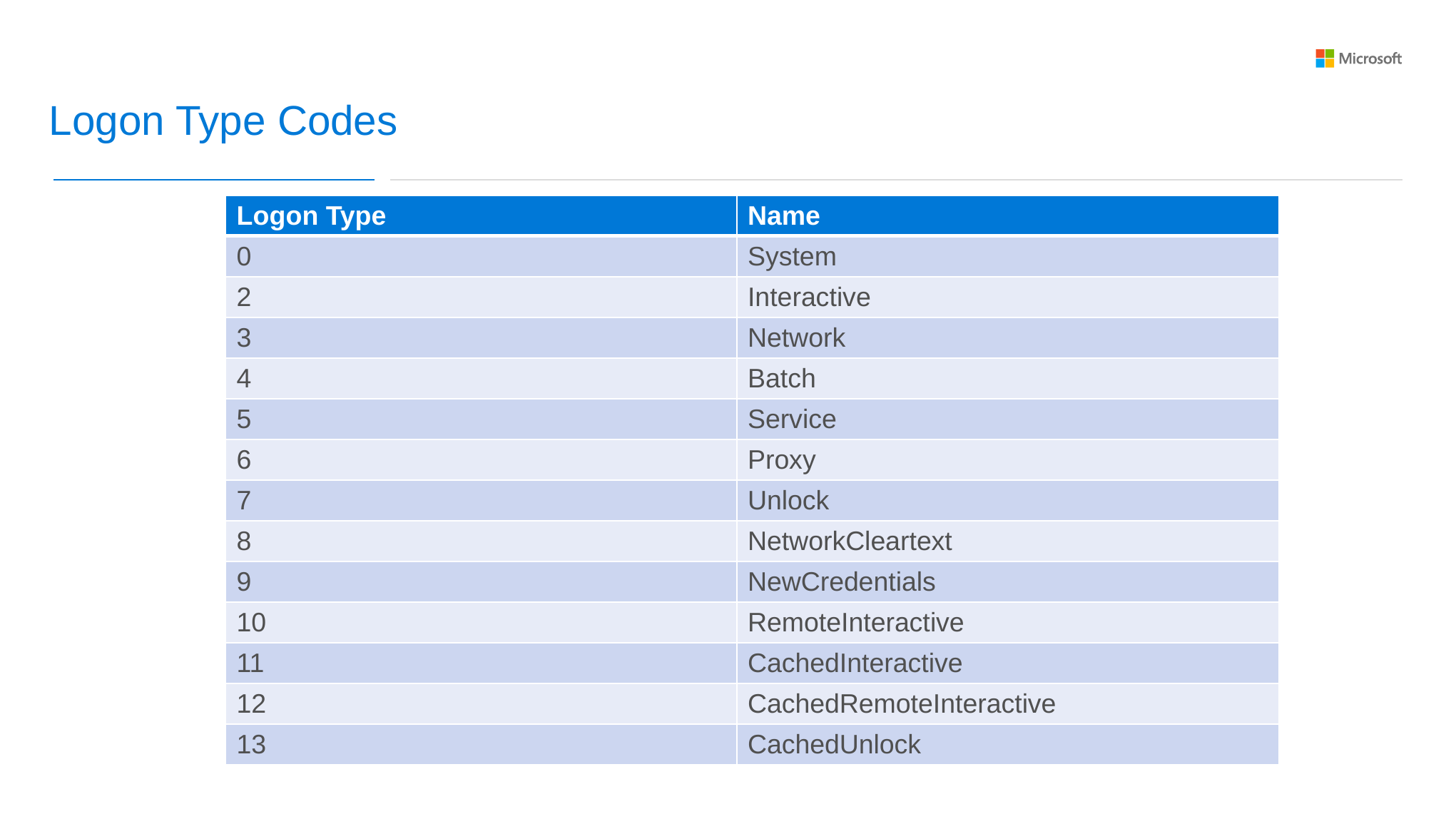

Logon Type Codes
| Logon Type | Name |
| --- | --- |
| 0 | System |
| 2 | Interactive |
| 3 | Network |
| 4 | Batch |
| 5 | Service |
| 6 | Proxy |
| 7 | Unlock |
| 8 | NetworkCleartext |
| 9 | NewCredentials |
| 10 | RemoteInteractive |
| 11 | CachedInteractive |
| 12 | CachedRemoteInteractive |
| 13 | CachedUnlock |